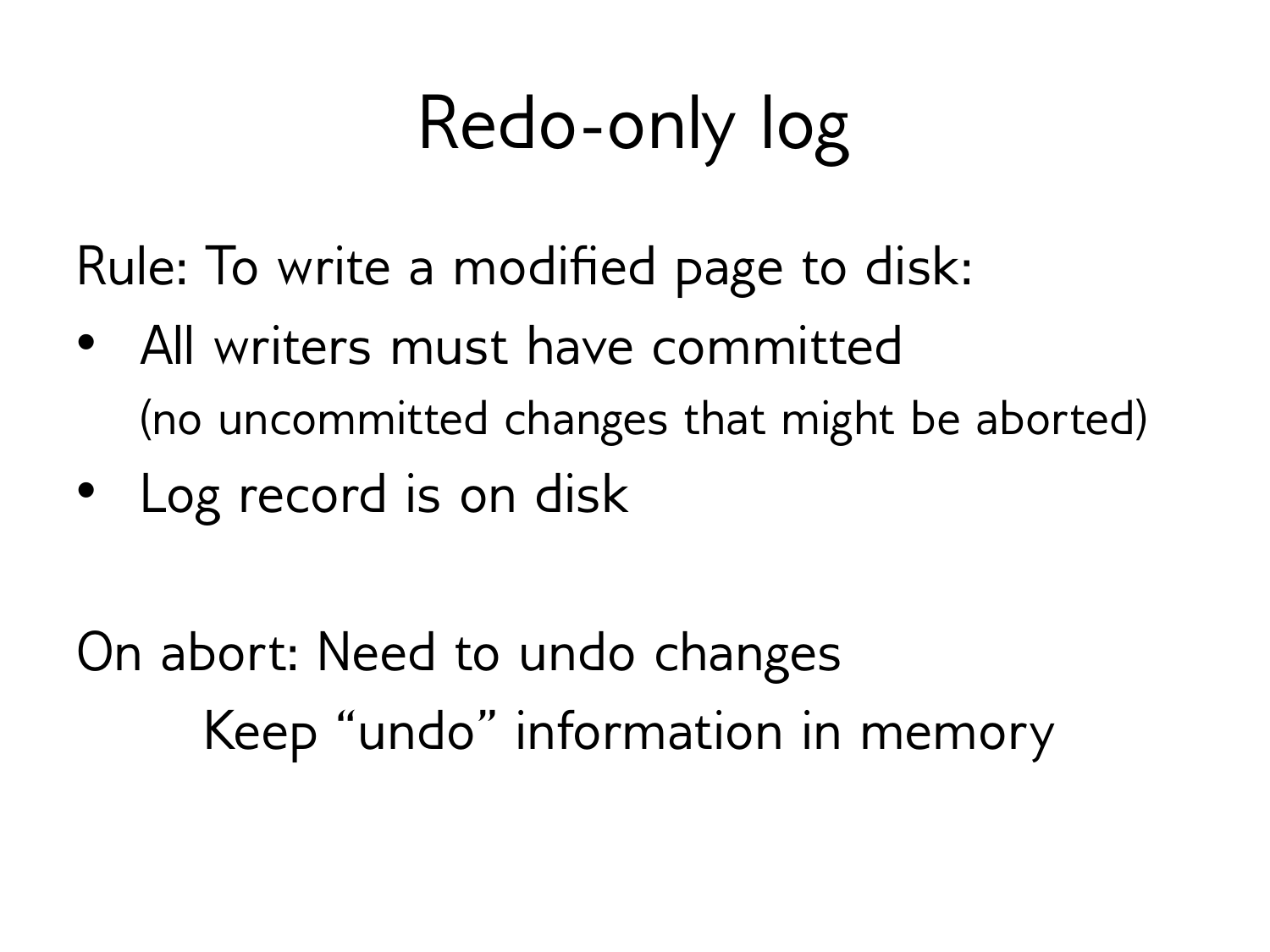

# Redo-only log
Rule: To write a modified page to disk:
All writers must have committed
(no uncommitted changes that might be aborted)
Log record is on disk

On abort: Need to undo changes
	Keep “undo” information in memory